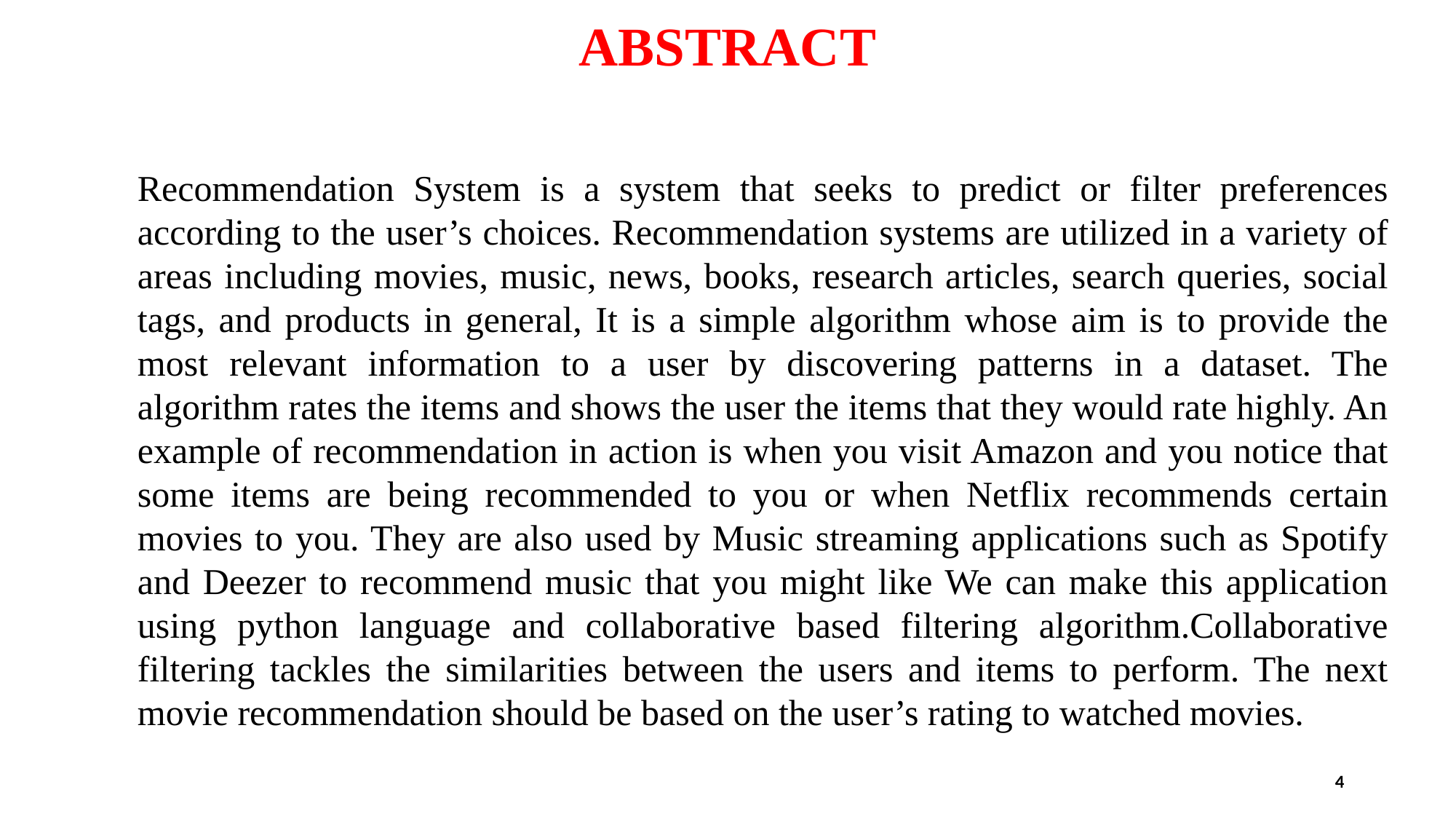

# ABSTRACT
Recommendation System is a system that seeks to predict or filter preferences according to the user’s choices. Recommendation systems are utilized in a variety of areas including movies, music, news, books, research articles, search queries, social tags, and products in general, It is a simple algorithm whose aim is to provide the most relevant information to a user by discovering patterns in a dataset. The algorithm rates the items and shows the user the items that they would rate highly. An example of recommendation in action is when you visit Amazon and you notice that some items are being recommended to you or when Netflix recommends certain movies to you. They are also used by Music streaming applications such as Spotify and Deezer to recommend music that you might like We can make this application using python language and collaborative based filtering algorithm.Collaborative filtering tackles the similarities between the users and items to perform. The next movie recommendation should be based on the user’s rating to watched movies.

4